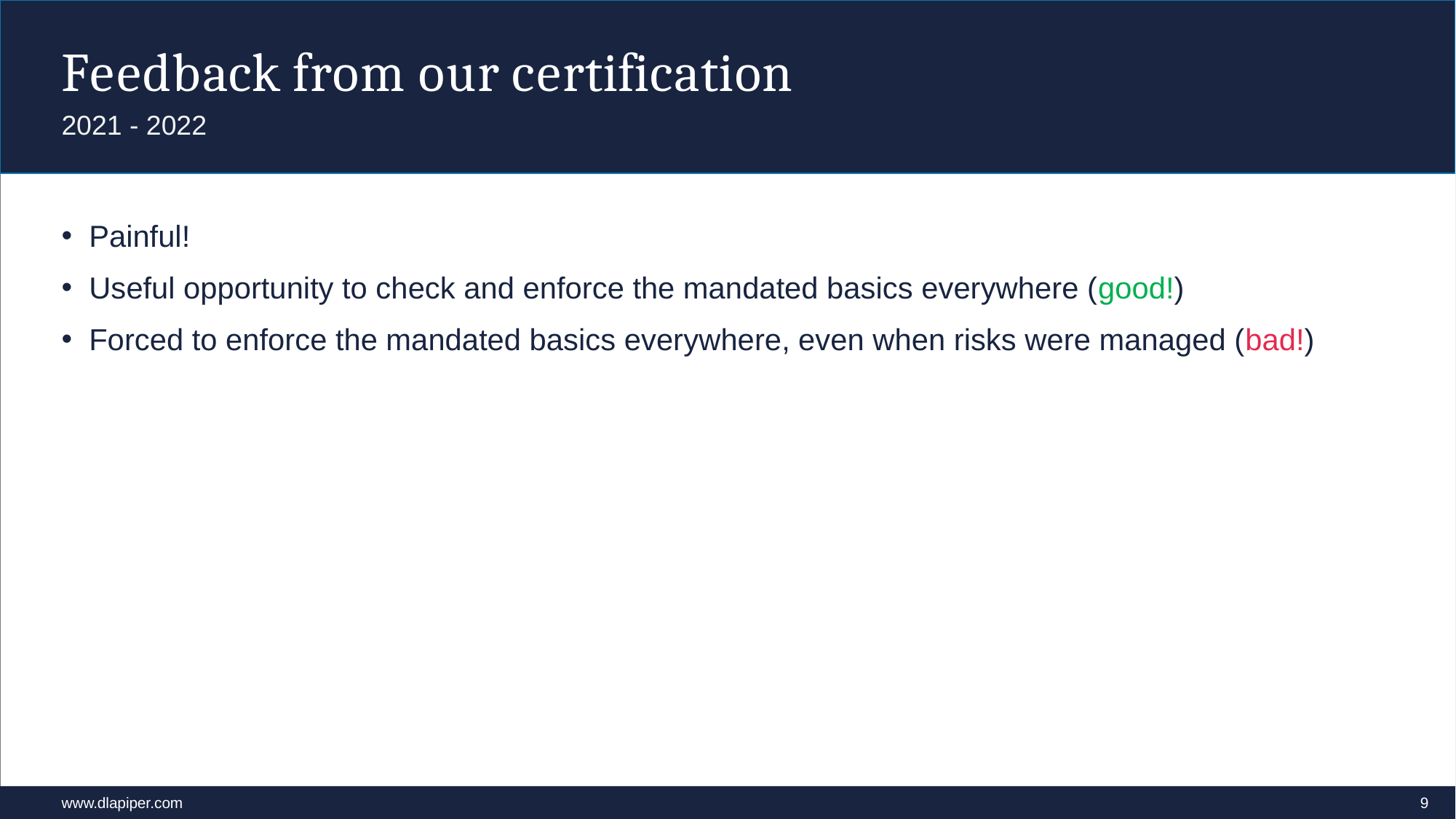

# Feedback from our certification
2021 - 2022
Painful!
Useful opportunity to check and enforce the mandated basics everywhere (good!)
Forced to enforce the mandated basics everywhere, even when risks were managed (bad!)
9